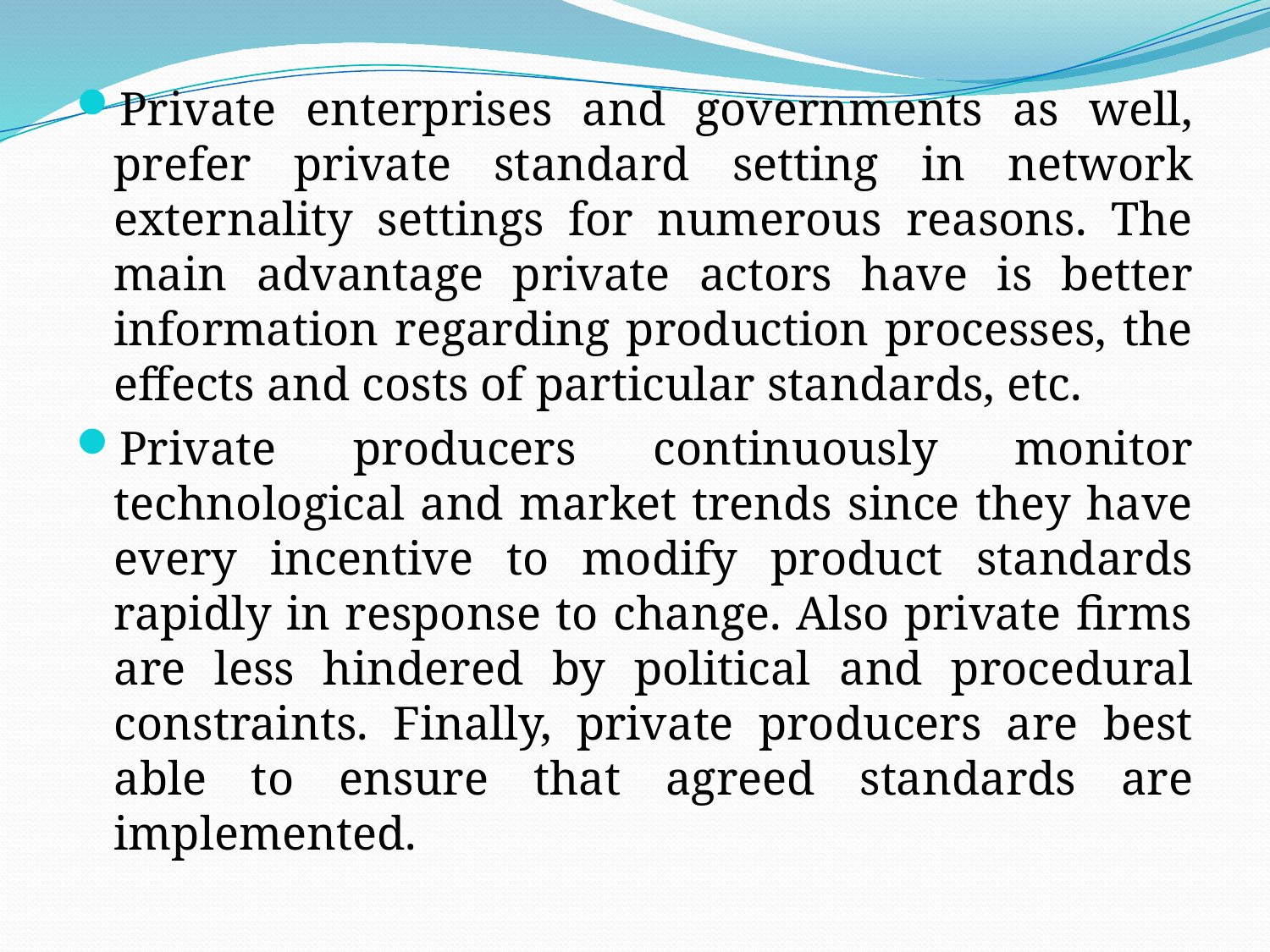

Private enterprises and governments as well, prefer private standard setting in network externality settings for numerous reasons. The main advantage private actors have is better information regarding production processes, the effects and costs of particular standards, etc.
Private producers continuously monitor technological and market trends since they have every incentive to modify product standards rapidly in response to change. Also private firms are less hindered by political and procedural constraints. Finally, private producers are best able to ensure that agreed standards are implemented.